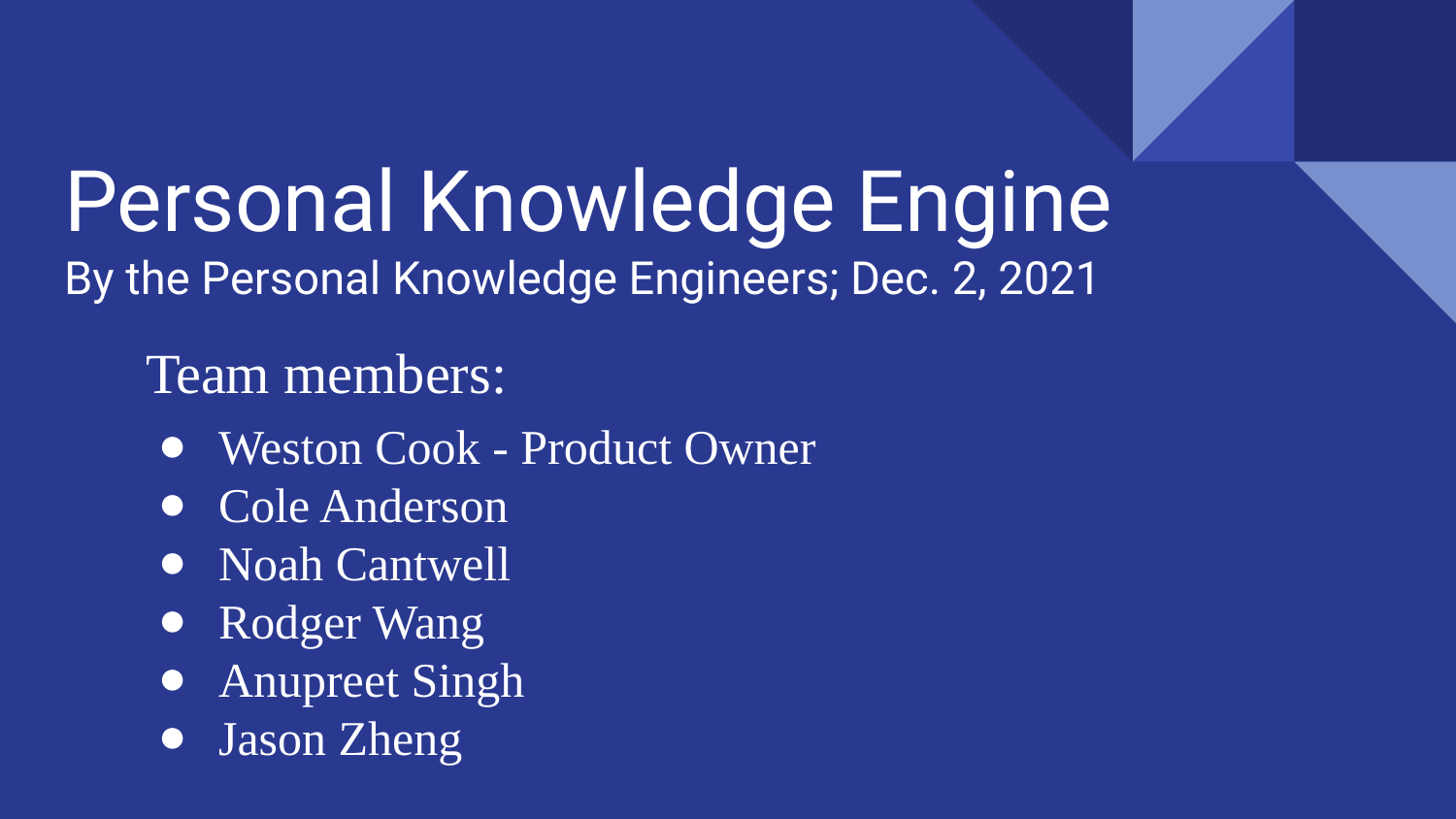

# Personal Knowledge Engine
By the Personal Knowledge Engineers; Dec. 2, 2021
Team members:
Weston Cook - Product Owner
Cole Anderson
Noah Cantwell
Rodger Wang
Anupreet Singh
Jason Zheng